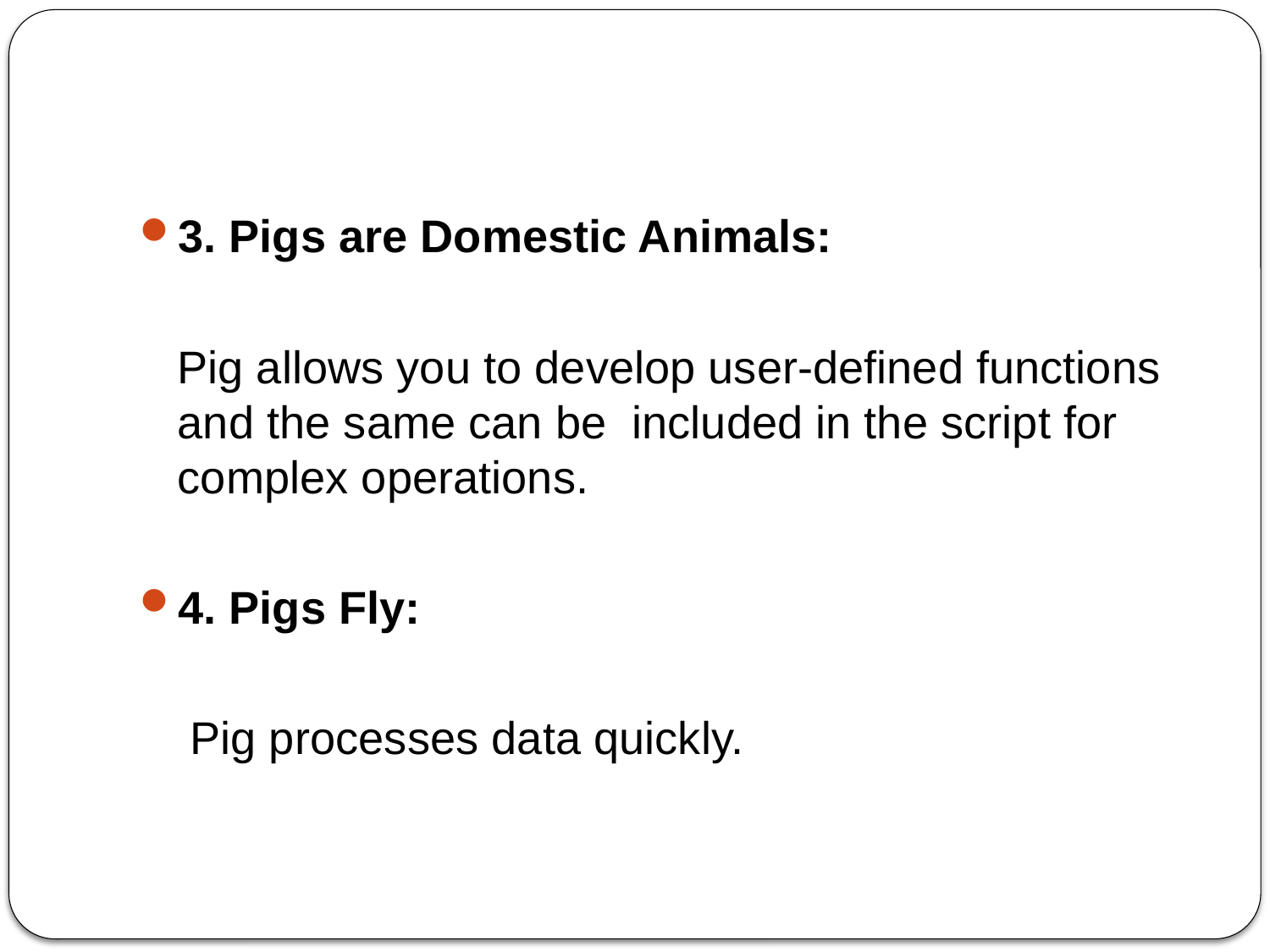

#
3. Pigs are Domestic Animals:

	Pig allows you to develop user-defined functions and the same can be  included in the script for complex operations.

4. Pigs Fly:

	 Pig processes data quickly.